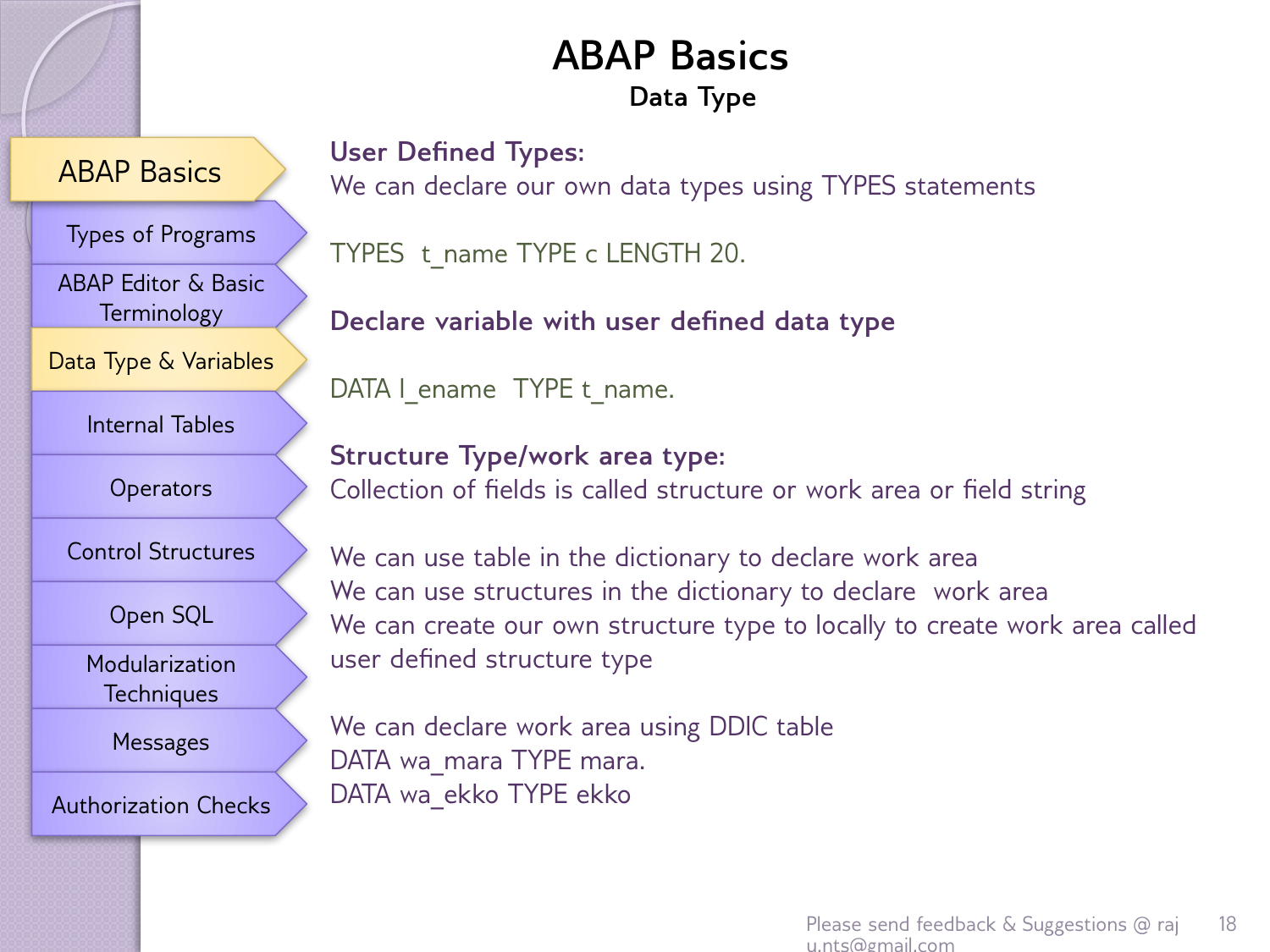

ABAP Basics
Data Type
User Defined Types:
We can declare our own data types using TYPES statements

TYPES  t_name TYPE c LENGTH 20.

Declare variable with user defined data type

DATA l_ename  TYPE t_name.

Structure Type/work area type:
Collection of fields is called structure or work area or field string

We can use table in the dictionary to declare work area
We can use structures in the dictionary to declare  work area
We can create our own structure type to locally to create work area called user defined structure type

We can declare work area using DDIC table
DATA wa_mara TYPE mara.
DATA wa_ekko TYPE ekko

ABAP Basics
Types of Programs
ABAP Editor & Basic Terminology
Data Type & Variables
Internal Tables
Operators
Control Structures
Open SQL
Modularization Techniques
Messages
Authorization Checks
Please send feedback & Suggestions @ raju.nts@gmail.com
18